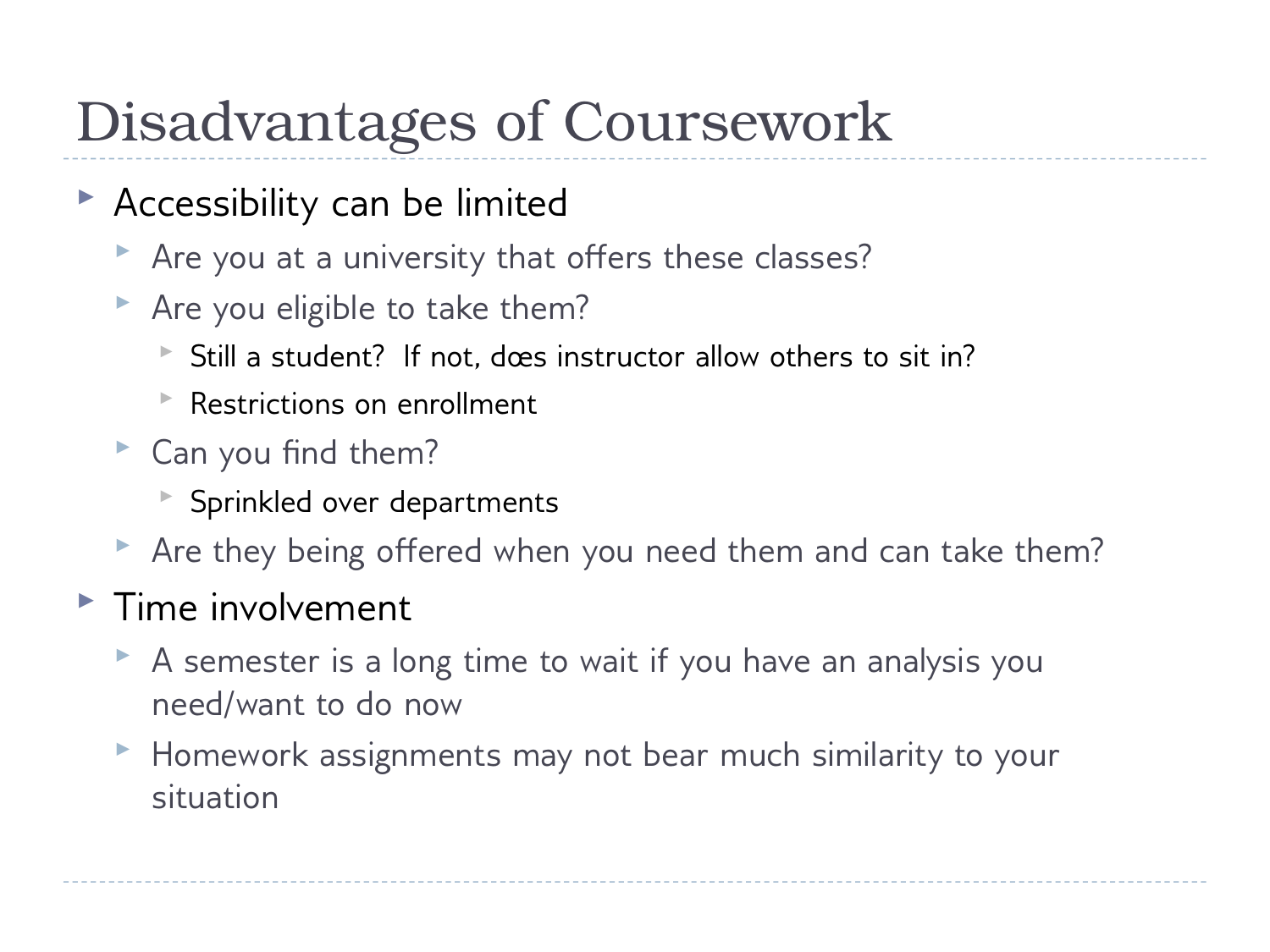

# Disadvantages of Coursework
Accessibility can be limited
Are you at a university that offers these classes?
Are you eligible to take them?
Still a student?  If not, does instructor allow others to sit in?
Restrictions on enrollment
Can you find them?
Sprinkled over departments
Are they being offered when you need them and can take them?
Time involvement
A semester is a long time to wait if you have an analysis you need/want to do now
Homework assignments may not bear much similarity to your situation